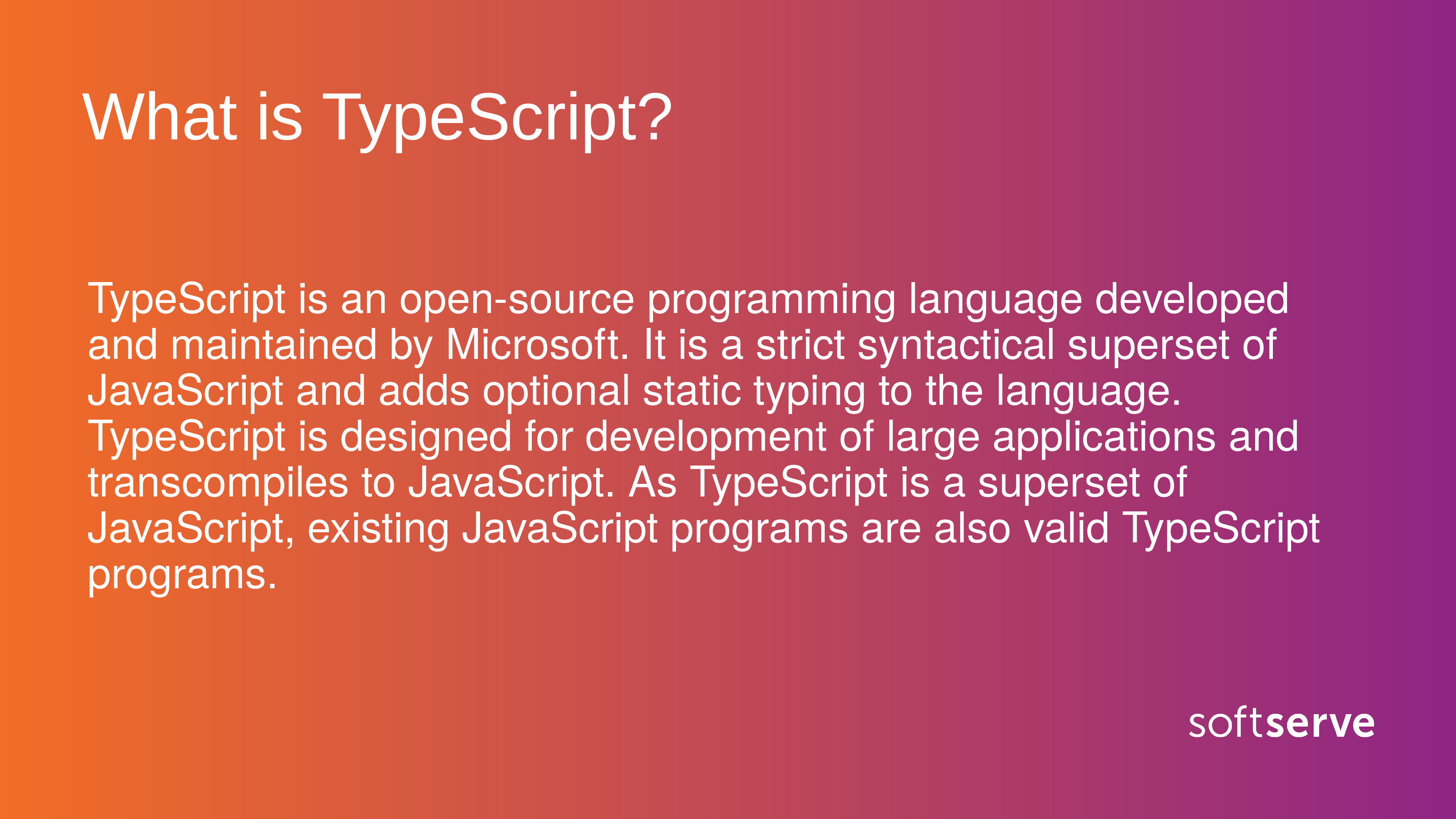

# What is TypeScript?
TypeScript is an open-source programming language developed and maintained by Microsoft. It is a strict syntactical superset of JavaScript and adds optional static typing to the language. TypeScript is designed for development of large applications and transcompiles to JavaScript. As TypeScript is a superset of JavaScript, existing JavaScript programs are also valid TypeScript programs.